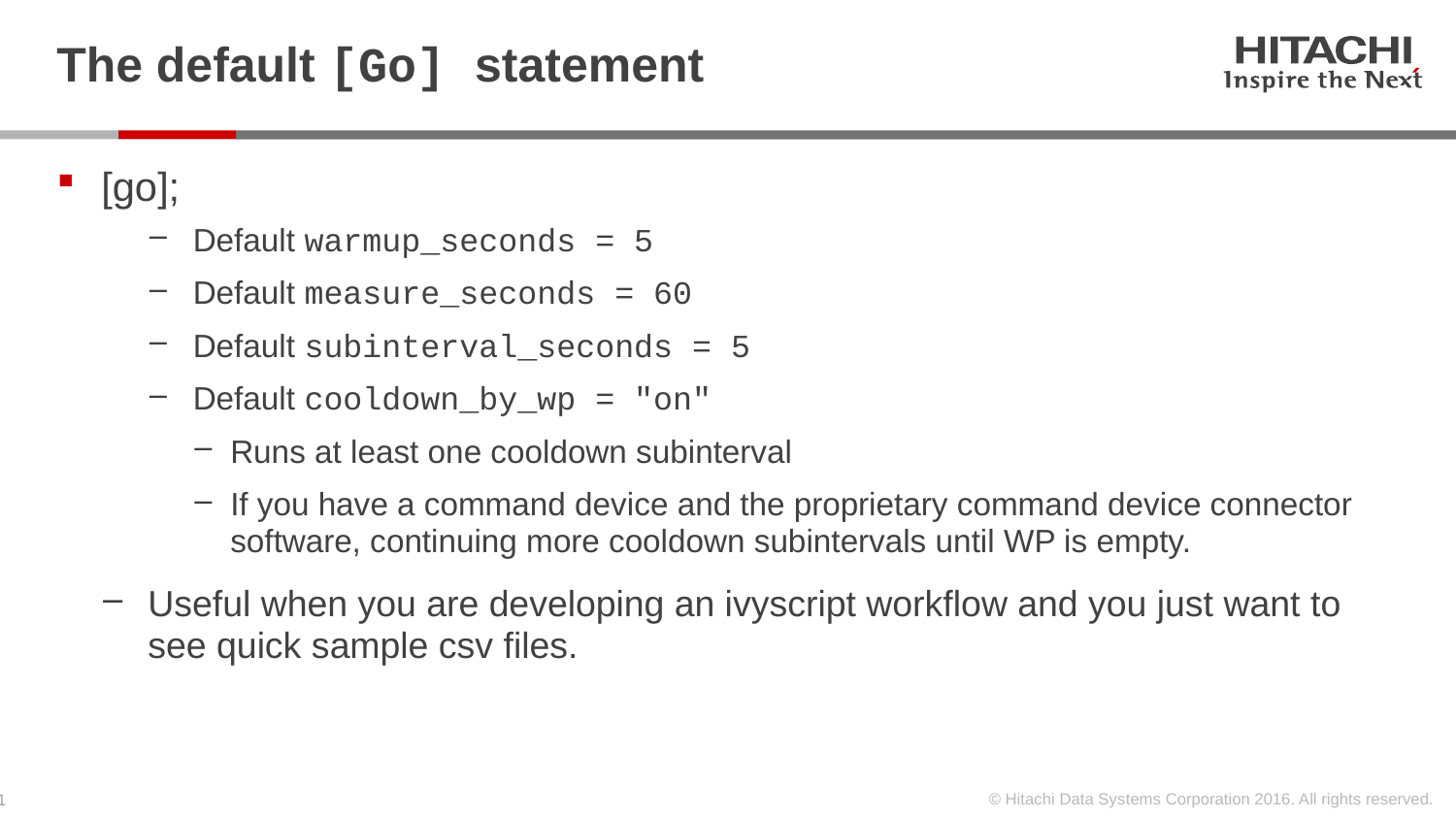

# The default [Go] statement
[go];
Default warmup_seconds = 5
Default measure_seconds = 60
Default subinterval_seconds = 5
Default cooldown_by_wp = "on"
Runs at least one cooldown subinterval
If you have a command device and the proprietary command device connector software, continuing more cooldown subintervals until WP is empty.
Useful when you are developing an ivyscript workflow and you just want to see quick sample csv files.